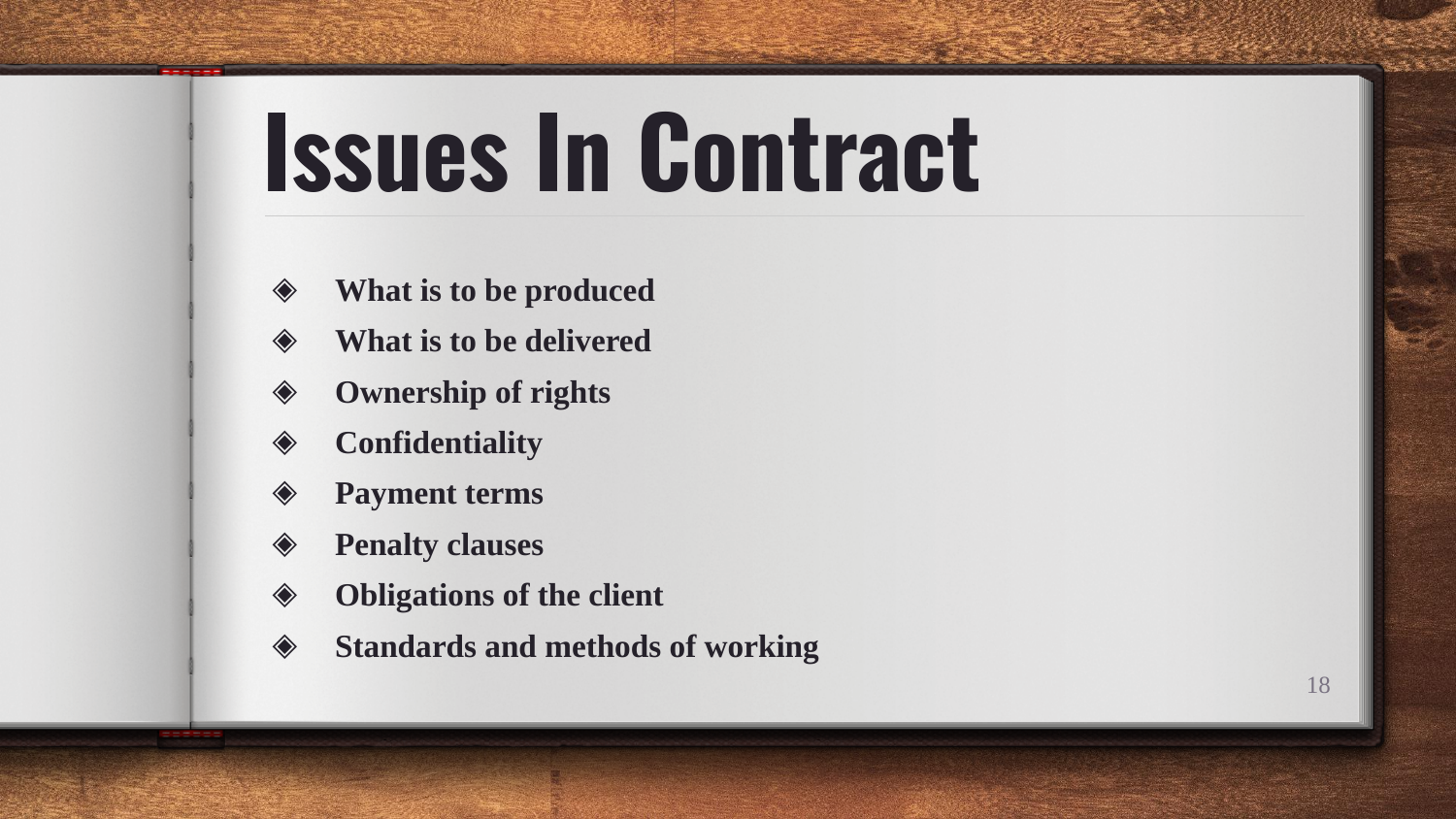

# Issues In Contract
What is to be produced
What is to be delivered
Ownership of rights
Confidentiality
Payment terms
Penalty clauses
Obligations of the client
Standards and methods of working
18